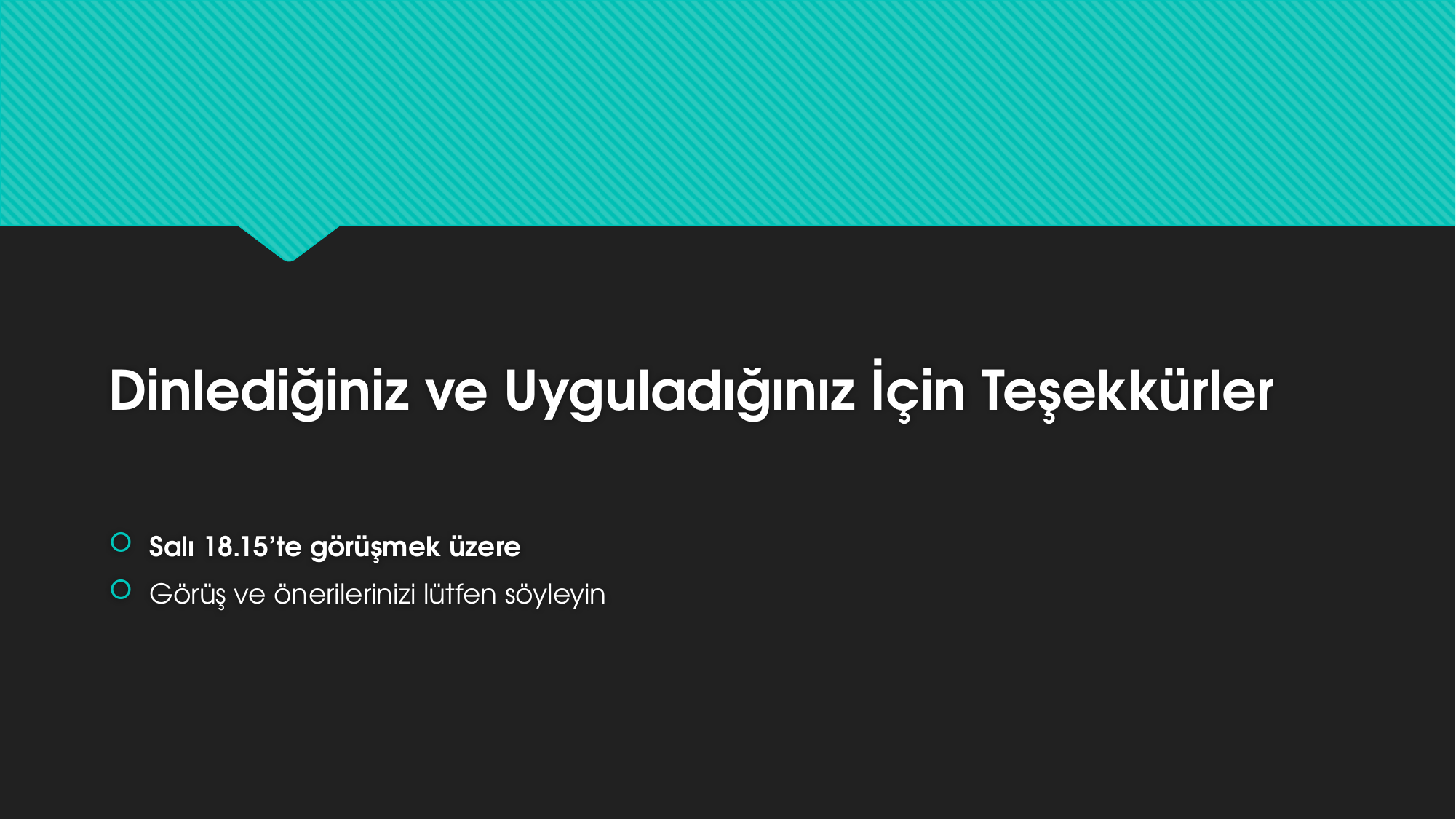

#
Dinlediğiniz ve Uyguladığınız İçin Teşekkürler

Salı 18.15’te görüşmek üzere
Görüş ve önerilerinizi lütfen söyleyin